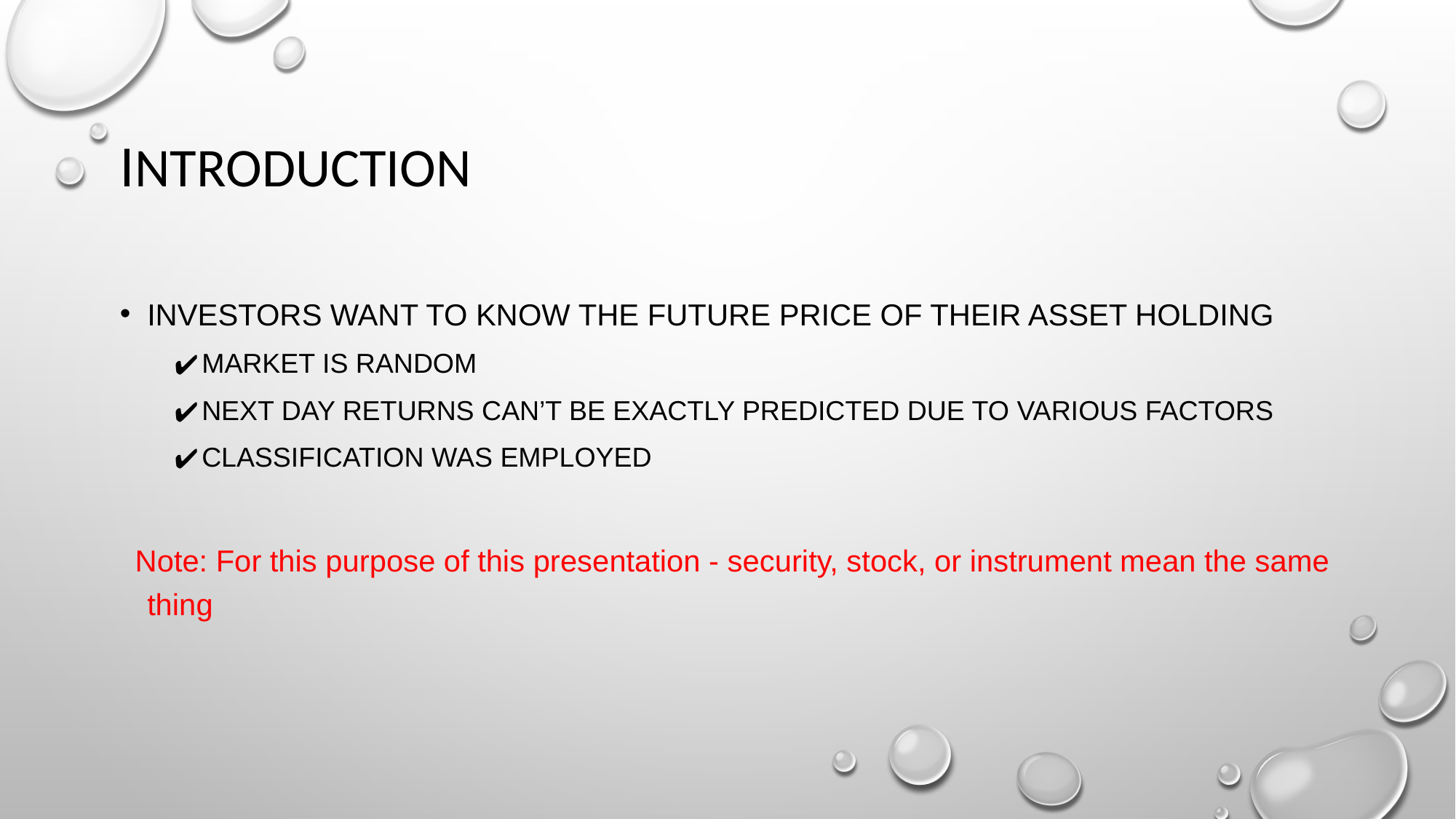

# INTRODUCTION
INVESTORS WANT TO KNOW THE FUTURE PRICE OF THEIR ASSET HOLDING
MARKET IS RANDOM
NEXT DAY RETURNS CAN’T BE EXACTLY PREDICTED DUE TO VARIOUS FACTORS
CLASSIFICATION WAS EMPLOYED

Note: For this purpose of this presentation - security, stock, or instrument mean the same thing